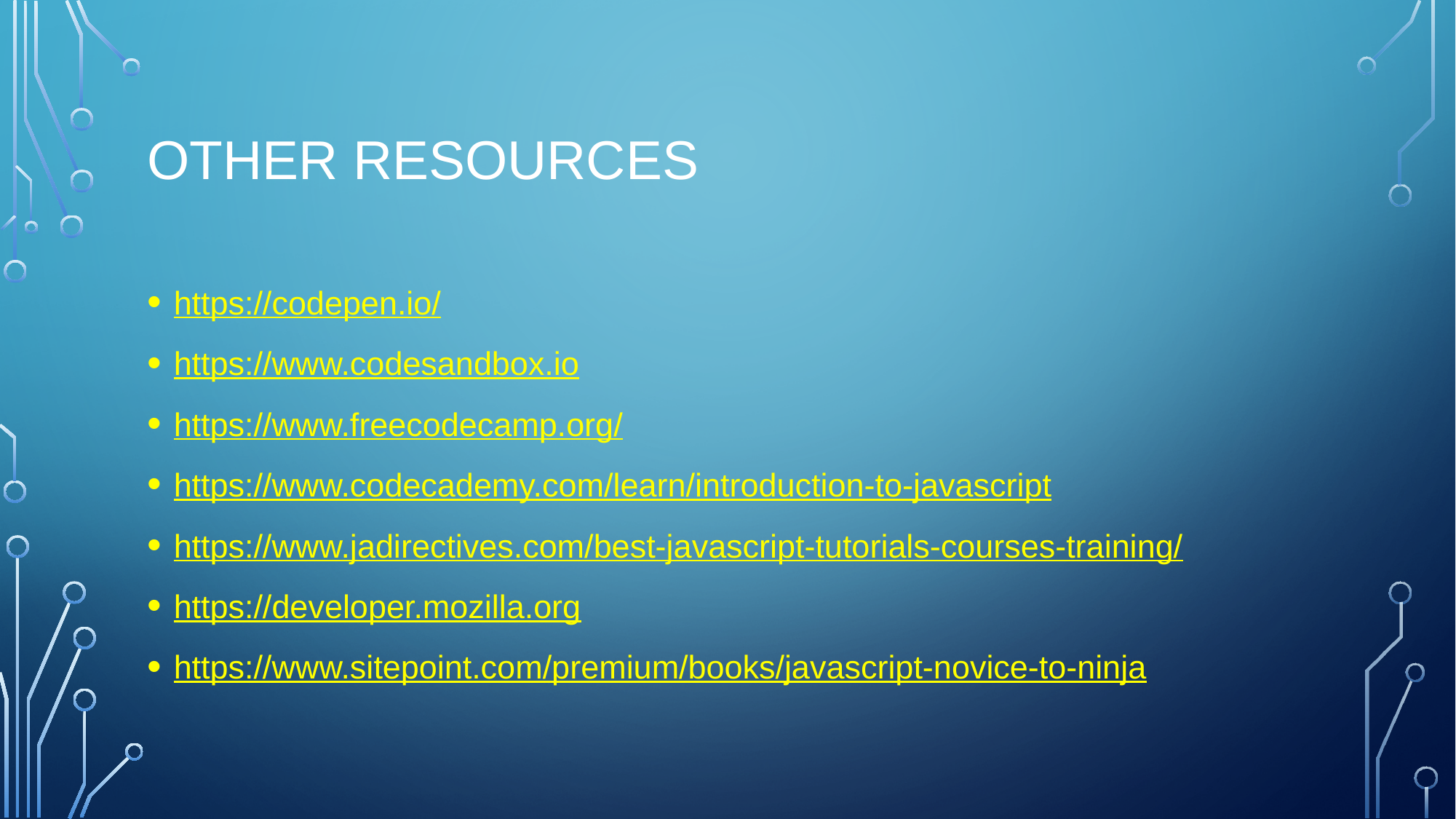

# Other Resources
https://codepen.io/
https://www.codesandbox.io
https://www.freecodecamp.org/
https://www.codecademy.com/learn/introduction-to-javascript
https://www.jadirectives.com/best-javascript-tutorials-courses-training/
https://developer.mozilla.org
https://www.sitepoint.com/premium/books/javascript-novice-to-ninja